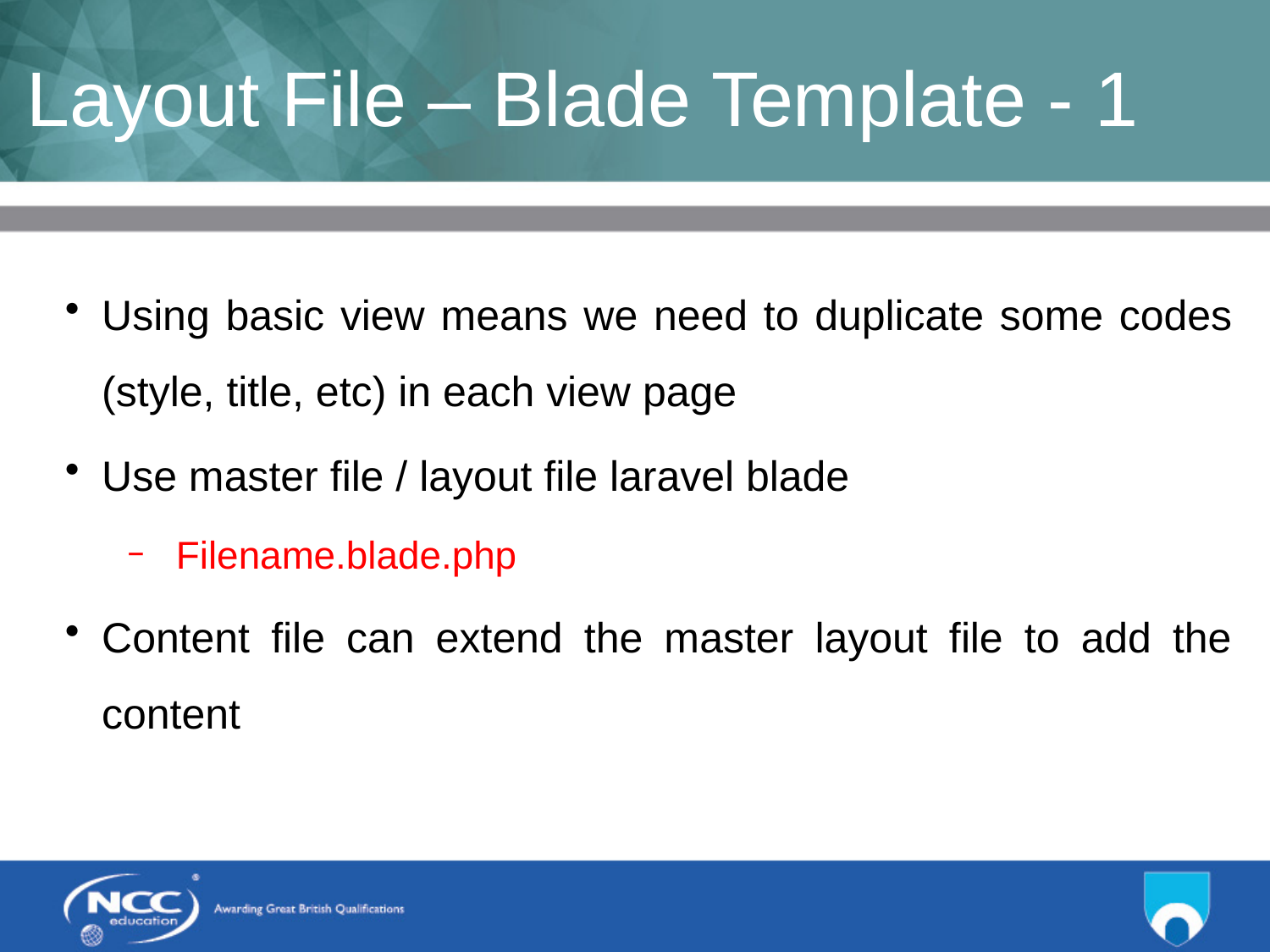

# Layout File – Blade Template - 1
Using basic view means we need to duplicate some codes (style, title, etc) in each view page
Use master file / layout file laravel blade
Filename.blade.php
Content file can extend the master layout file to add the content